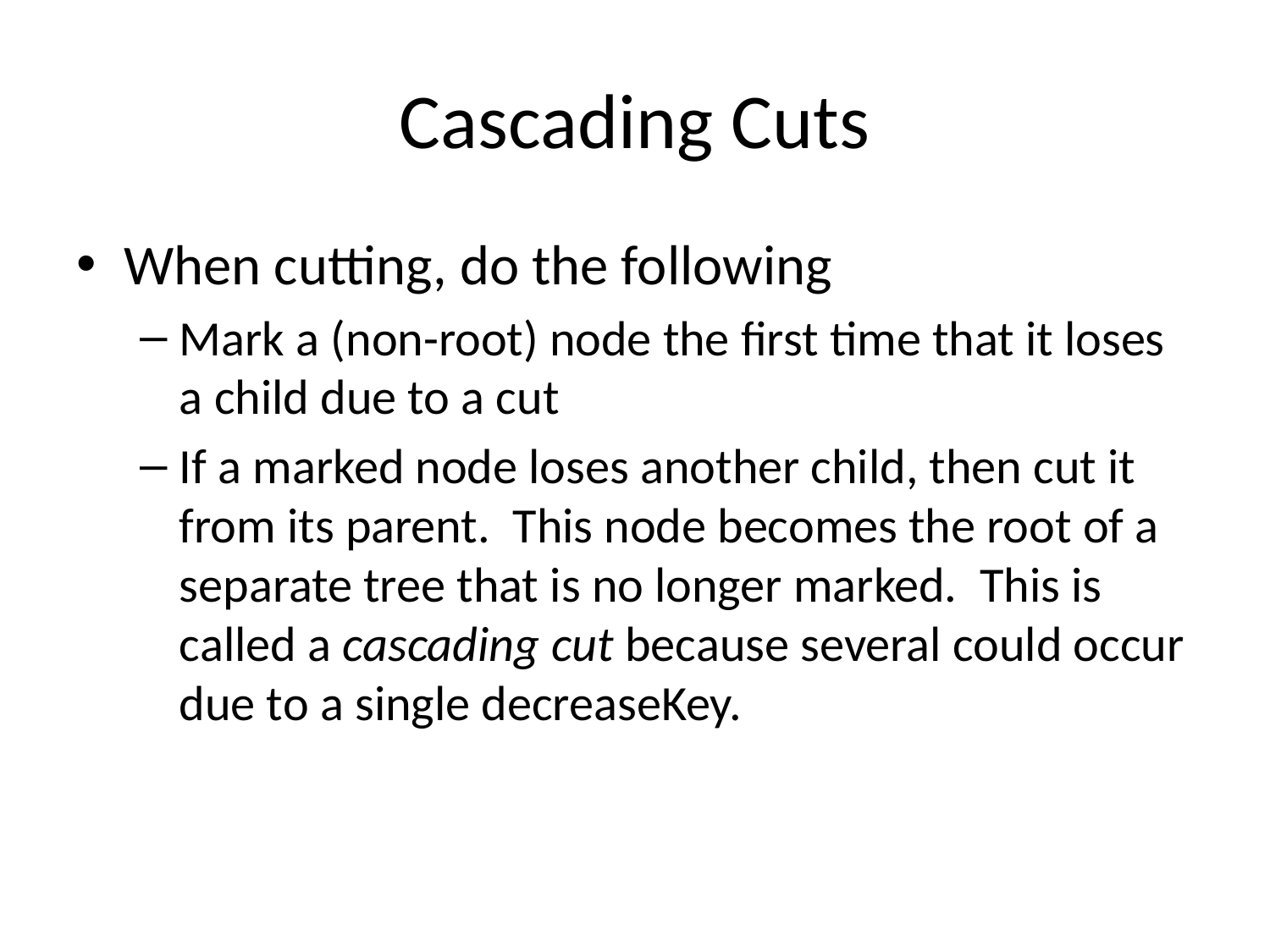

# Cascading Cuts
When cutting, do the following
Mark a (non-root) node the first time that it loses a child due to a cut
If a marked node loses another child, then cut it from its parent.  This node becomes the root of a separate tree that is no longer marked.  This is called a cascading cut because several could occur due to a single decreaseKey.